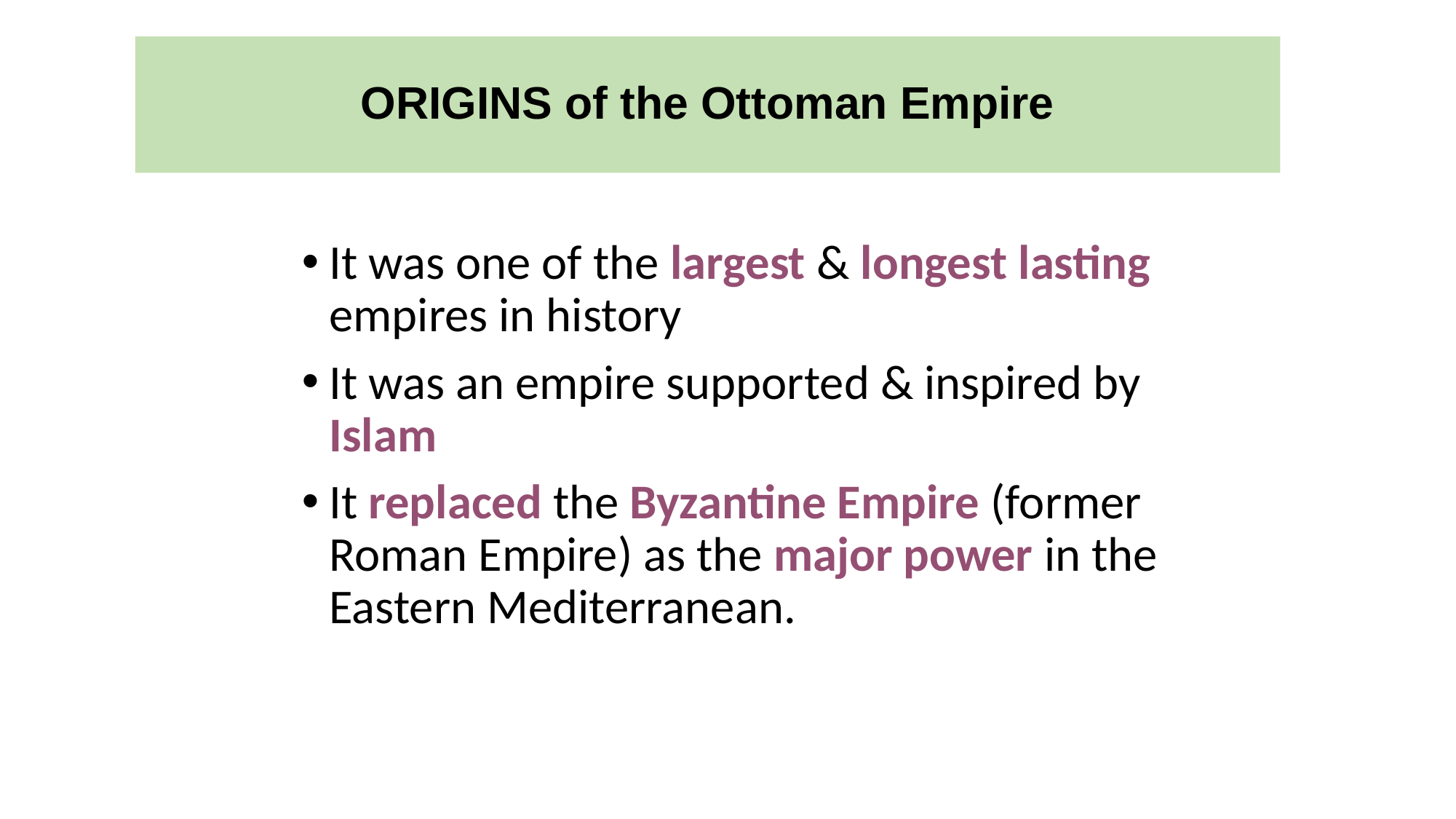

# ORIGINS of the Ottoman Empire

It was one of the largest & longest lasting empires in history
It was an empire supported & inspired by Islam
It replaced the Byzantine Empire (former Roman Empire) as the major power in the Eastern Mediterranean.